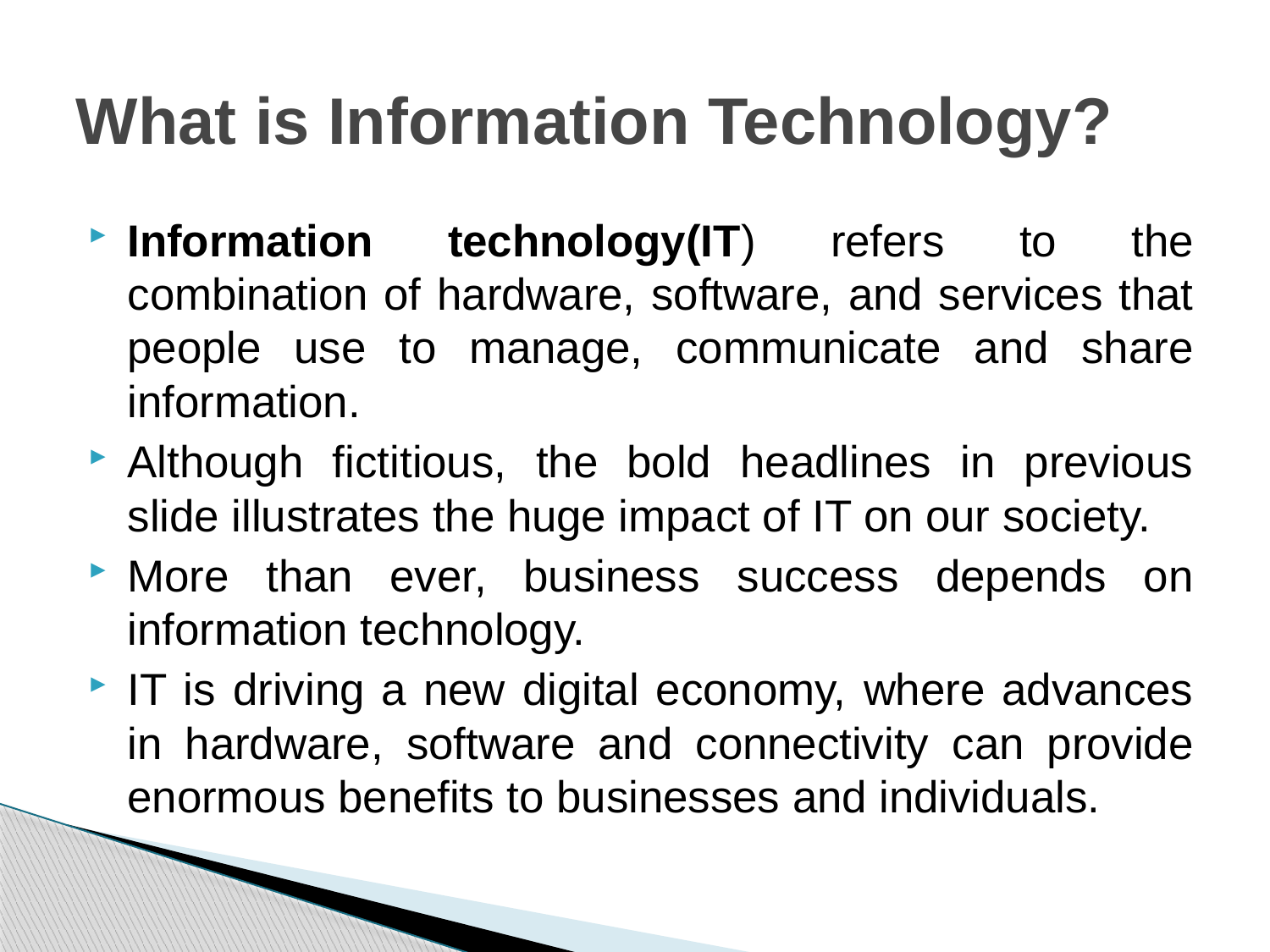

# What is Information Technology?
Information technology(IT) refers to the combination of hardware, software, and services that people use to manage, communicate and share information.
Although fictitious, the bold headlines in previous slide illustrates the huge impact of IT on our society.
More than ever, business success depends on information technology.
IT is driving a new digital economy, where advances in hardware, software and connectivity can provide enormous benefits to businesses and individuals.